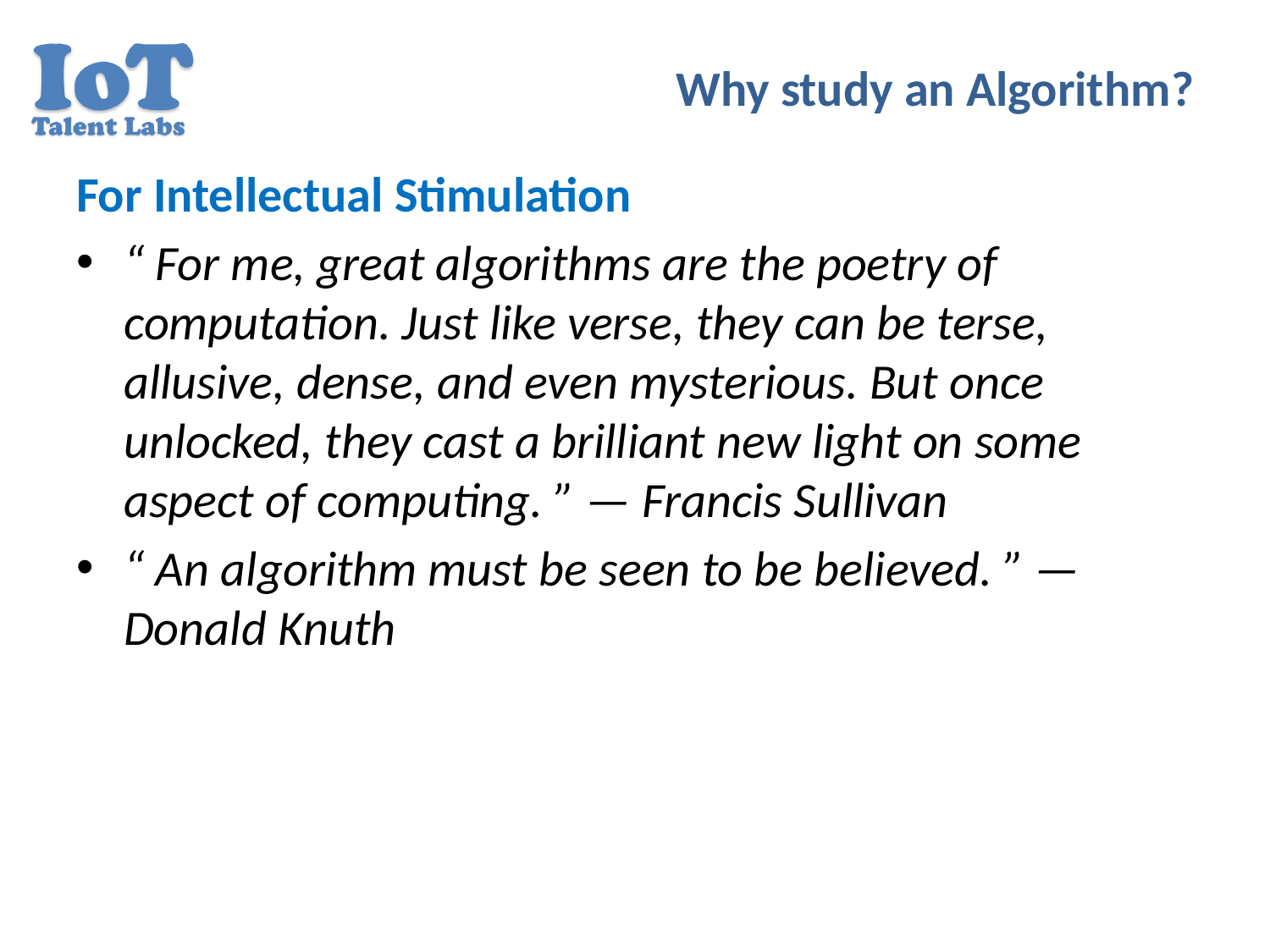

# Why study an Algorithm?
For Intellectual Stimulation
“ For me, great algorithms are the poetry of computation. Just like verse, they can be terse, allusive, dense, and even mysterious. But once unlocked, they cast a brilliant new light on some aspect of computing. ” — Francis Sullivan
“ An algorithm must be seen to be believed. ” — Donald Knuth